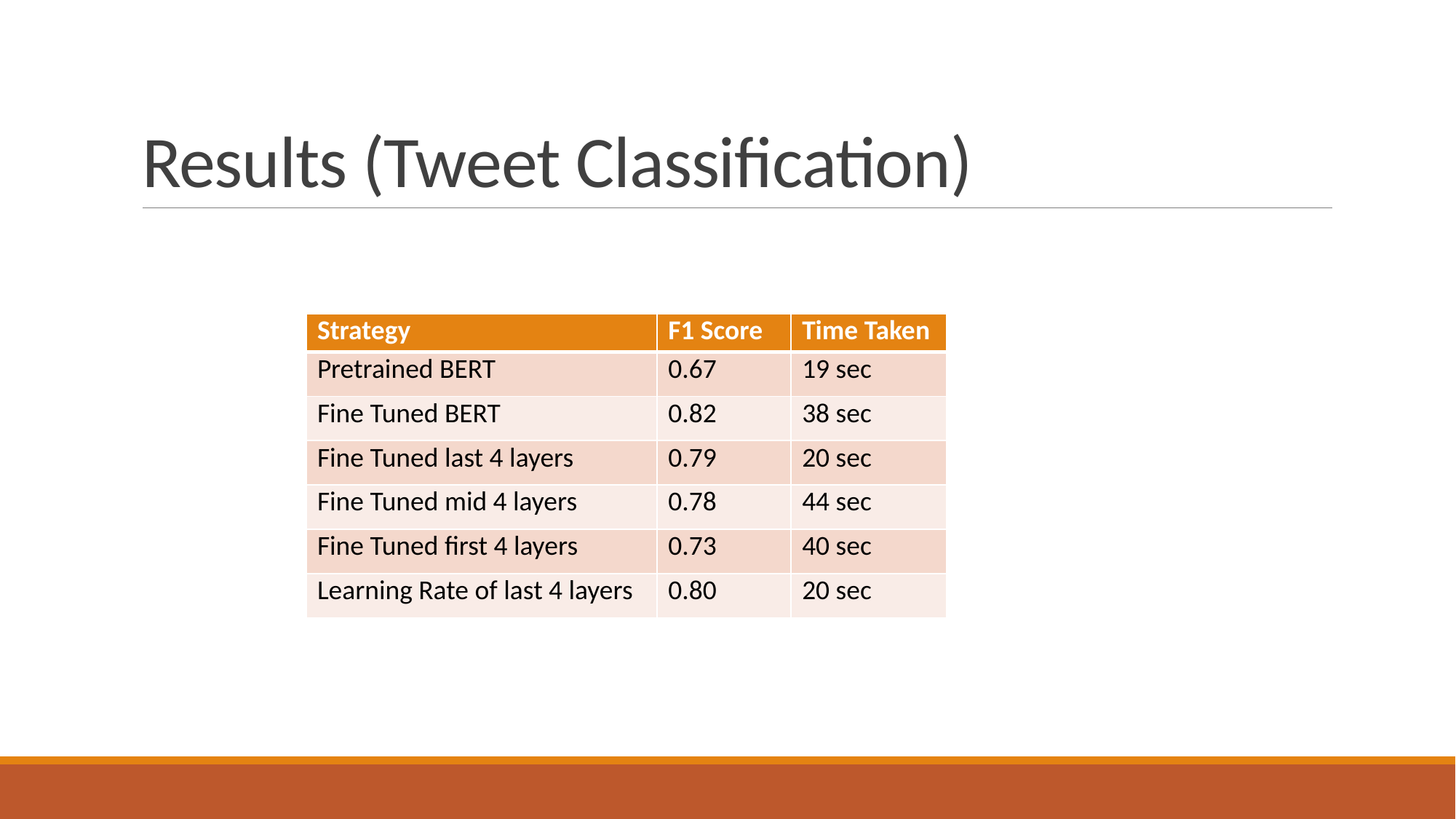

# Results (Tweet Classification)
| Strategy | F1 Score | Time Taken |
| --- | --- | --- |
| Pretrained BERT | 0.67 | 19 sec |
| Fine Tuned BERT | 0.82 | 38 sec |
| Fine Tuned last 4 layers | 0.79 | 20 sec |
| Fine Tuned mid 4 layers | 0.78 | 44 sec |
| Fine Tuned first 4 layers | 0.73 | 40 sec |
| Learning Rate of last 4 layers | 0.80 | 20 sec |